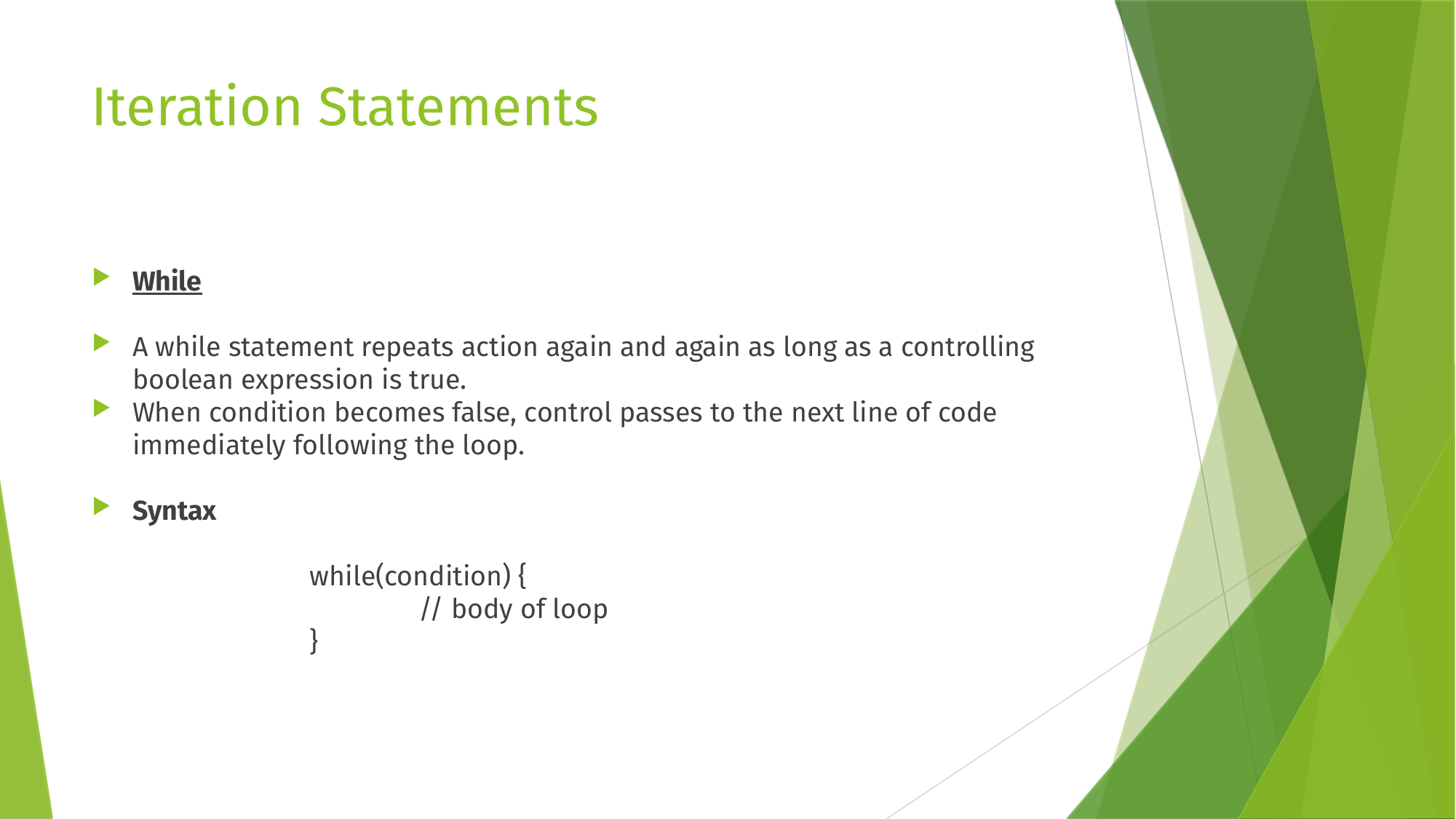

Iteration Statements

While

A while statement repeats action again and again as long as a controlling boolean expression is true.
When condition becomes false, control passes to the next line of code immediately following the loop.

Syntax

		while(condition) {
			// body of loop
		}